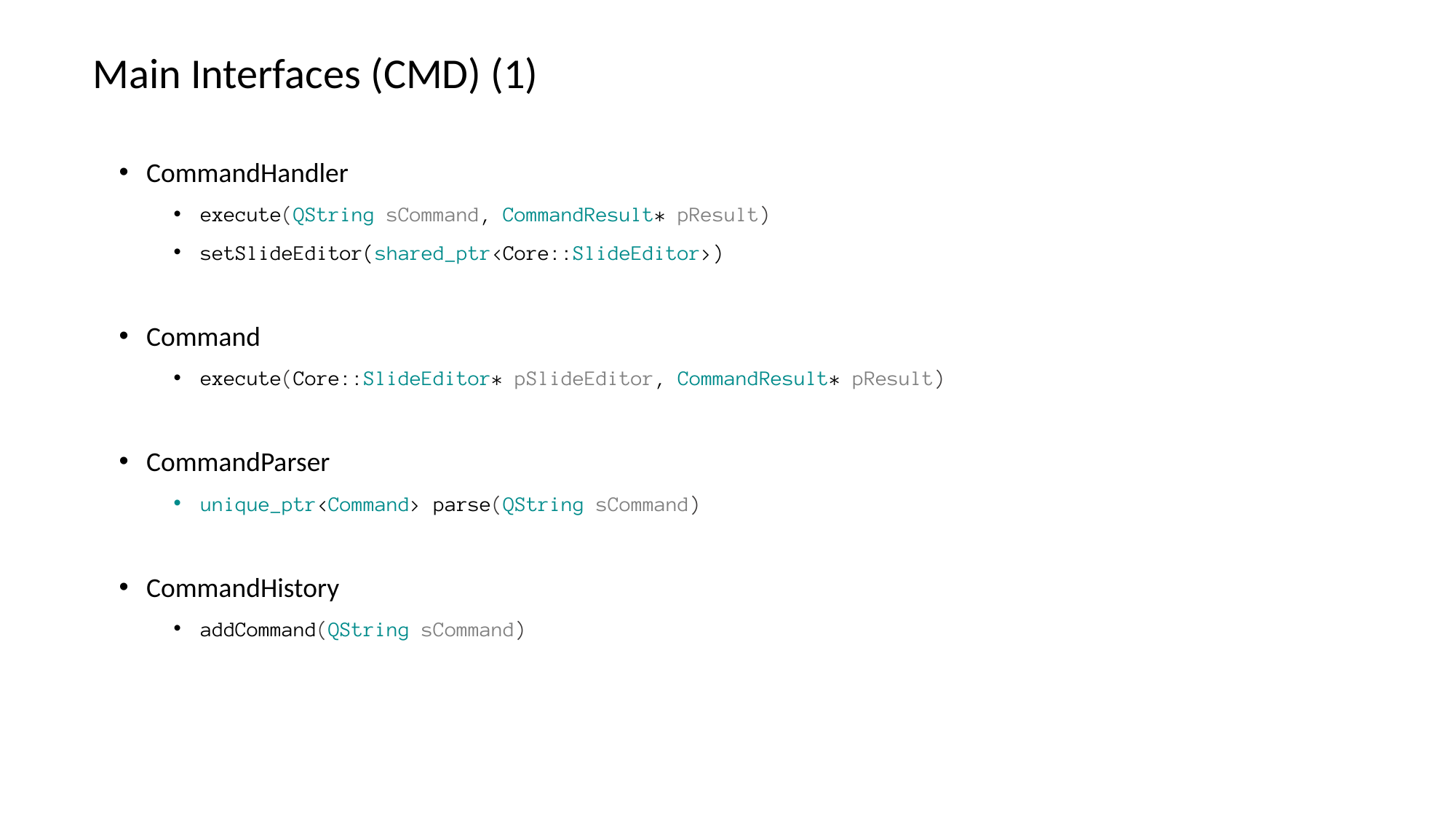

Main Interfaces (CMD) (1)
CommandHandler
execute(QString sCommand, CommandResult* pResult)
setSlideEditor(shared_ptr<Core::SlideEditor>)

Command
execute(Core::SlideEditor* pSlideEditor, CommandResult* pResult)

CommandParser
unique_ptr<Command> parse(QString sCommand)

CommandHistory
addCommand(QString sCommand)